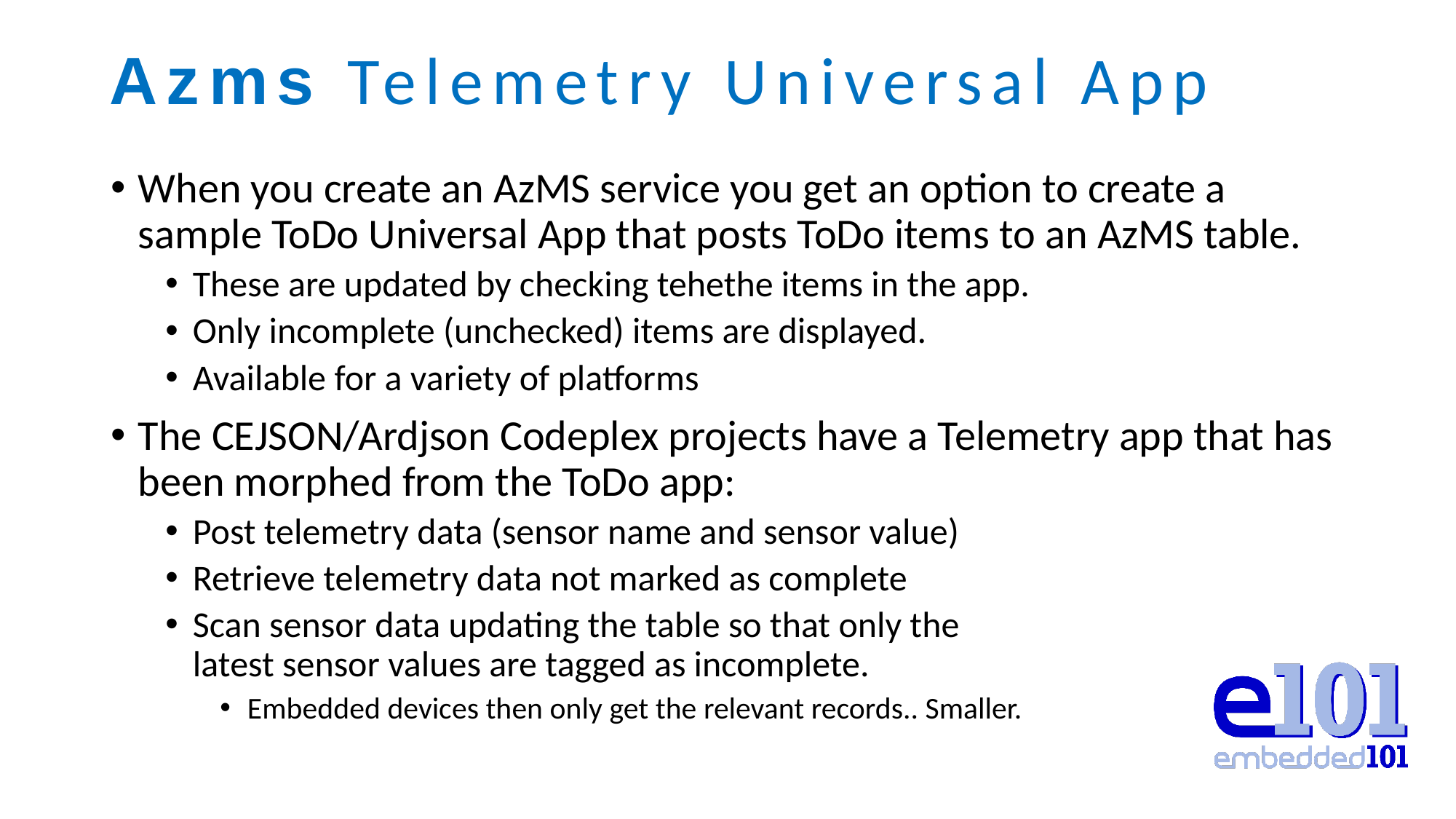

# Azms Telemetry Universal App
When you create an AzMS service you get an option to create a sample ToDo Universal App that posts ToDo items to an AzMS table.
These are updated by checking tehethe items in the app.
Only incomplete (unchecked) items are displayed.
Available for a variety of platforms
The CEJSON/Ardjson Codeplex projects have a Telemetry app that has been morphed from the ToDo app:
Post telemetry data (sensor name and sensor value)
Retrieve telemetry data not marked as complete
Scan sensor data updating the table so that only the
latest sensor values are tagged as incomplete.
Embedded devices then only get the relevant records.. Smaller.